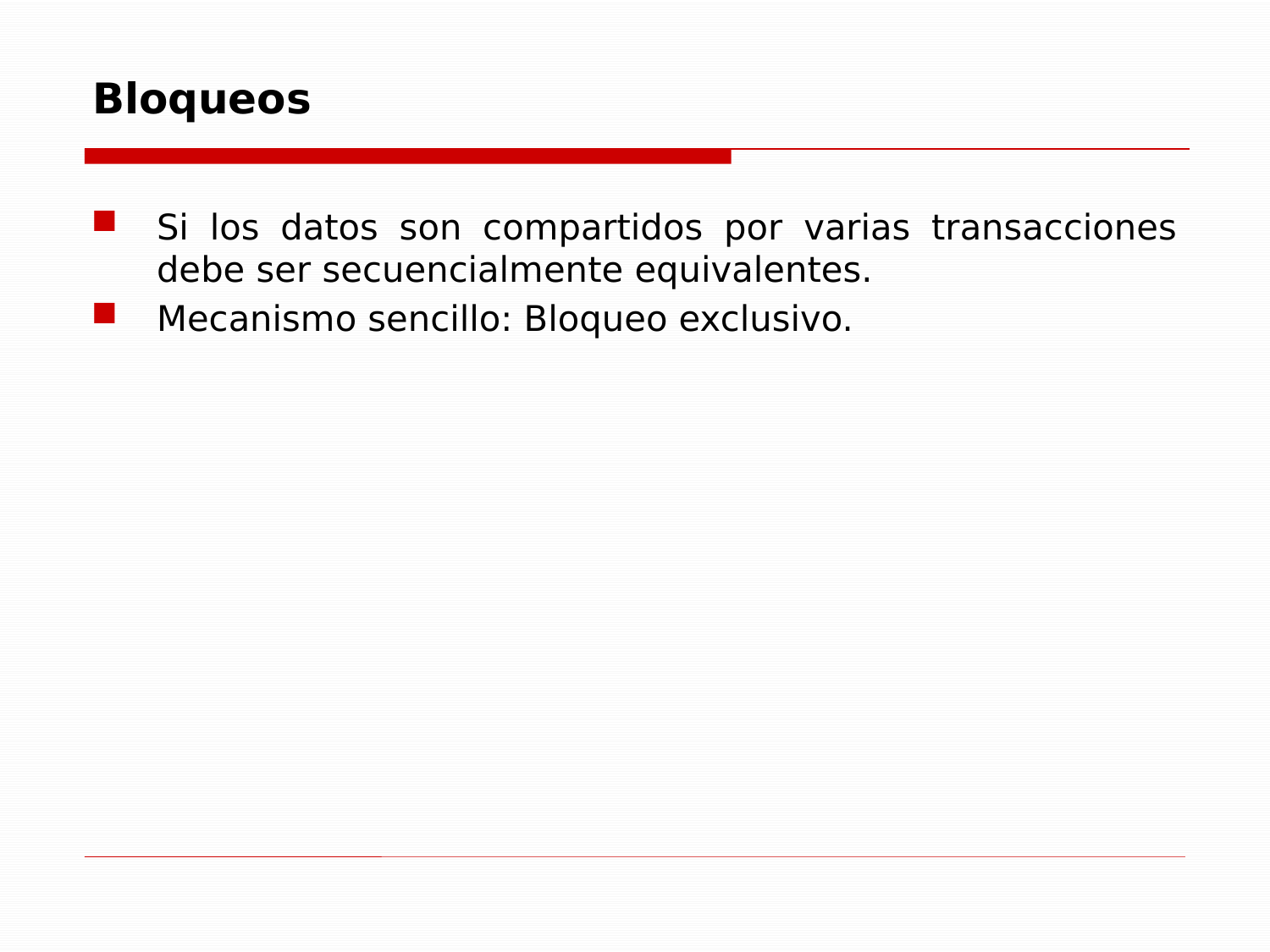

# Bloqueos
Si los datos son compartidos por varias transacciones debe ser secuencialmente equivalentes.
Mecanismo sencillo: Bloqueo exclusivo.